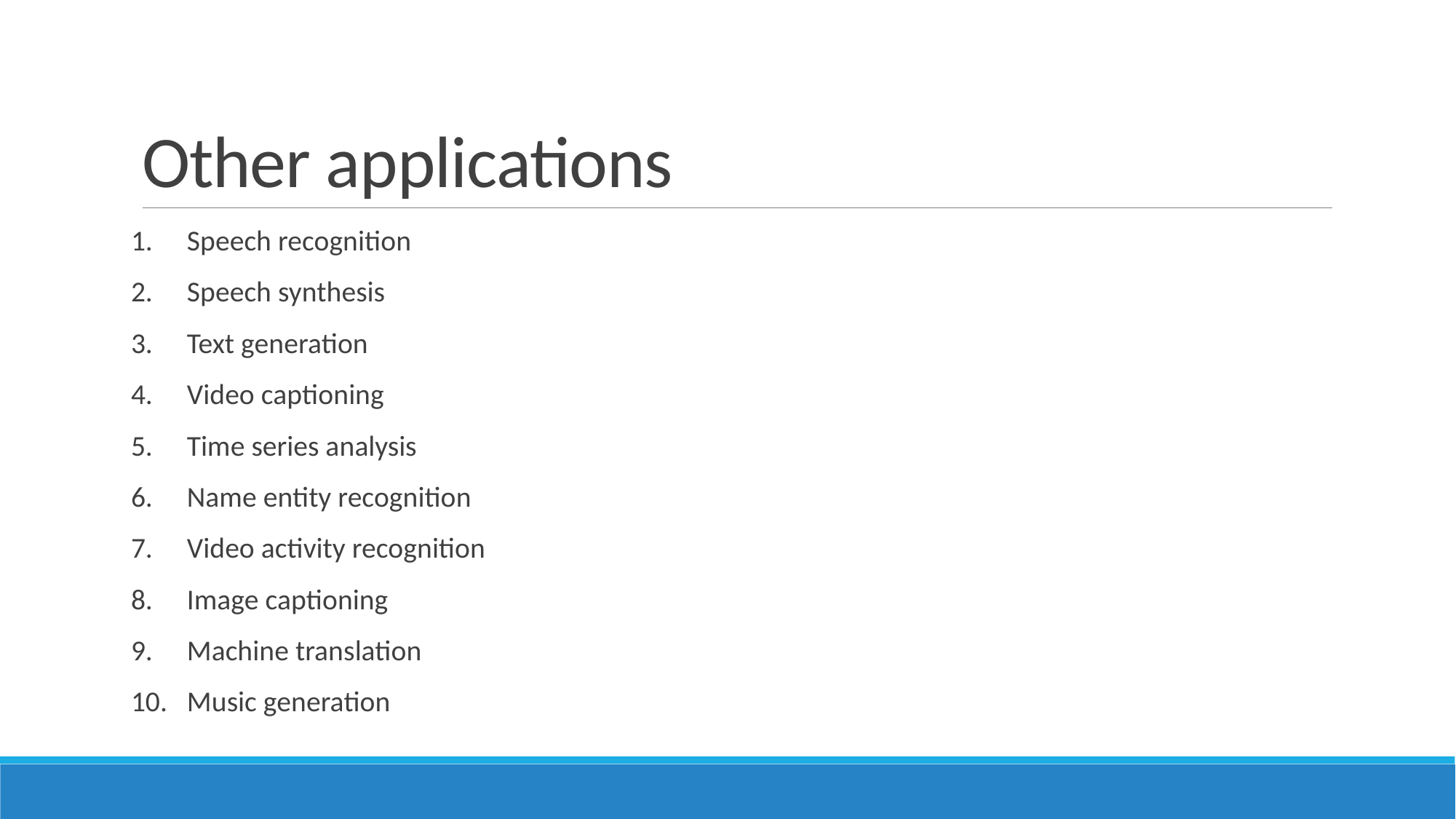

# Other applications
Speech recognition
Speech synthesis
Text generation
Video captioning
Time series analysis
Name entity recognition
Video activity recognition
Image captioning
Machine translation
Music generation